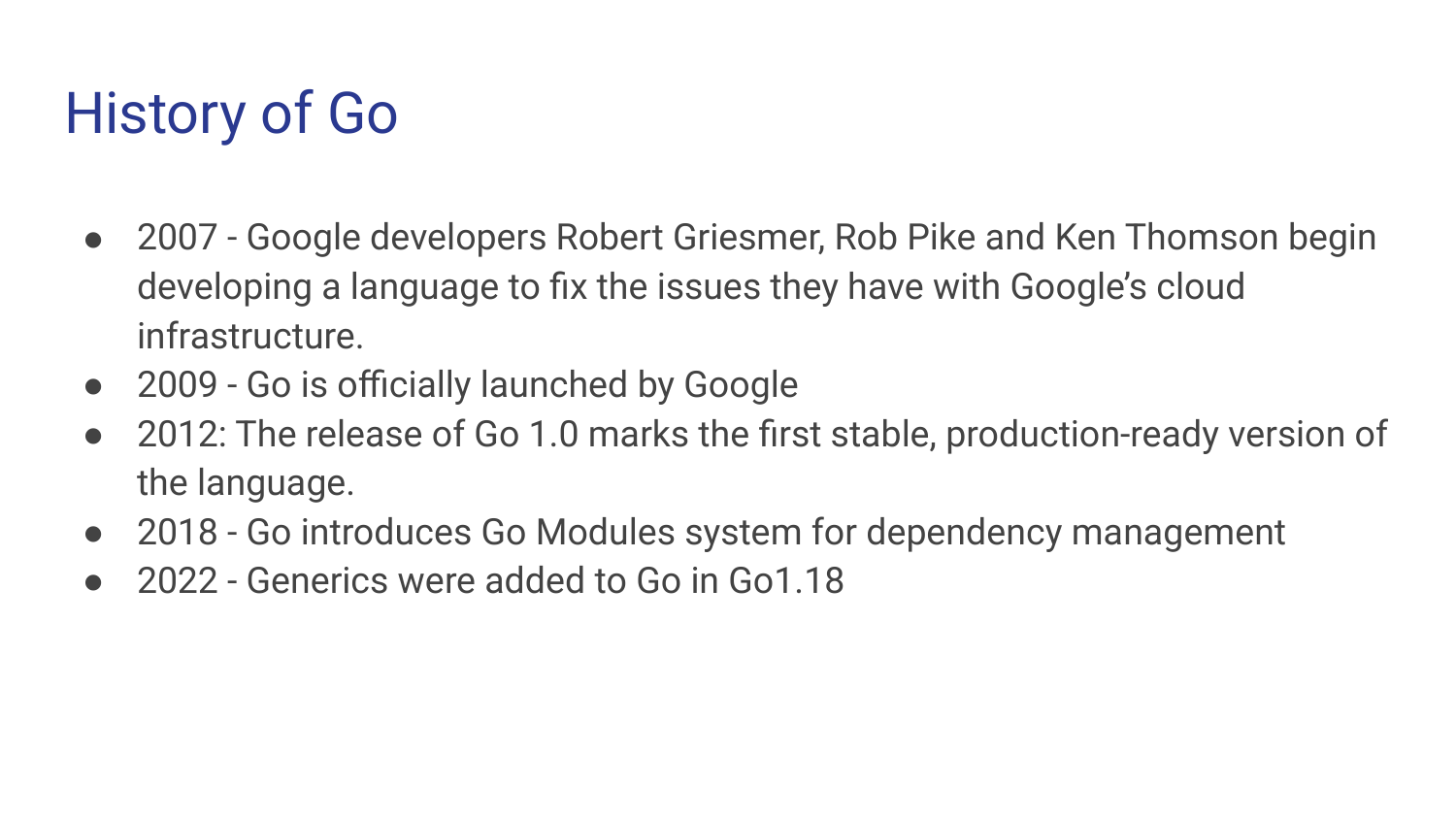

# History of Go

2007 - Google developers Robert Griesmer, Rob Pike and Ken Thomson begin developing a language to fix the issues they have with Google’s cloud infrastructure.
2009 - Go is officially launched by Google
2012: The release of Go 1.0 marks the first stable, production-ready version of the language.
2018 - Go introduces Go Modules system for dependency management
2022 - Generics were added to Go in Go1.18